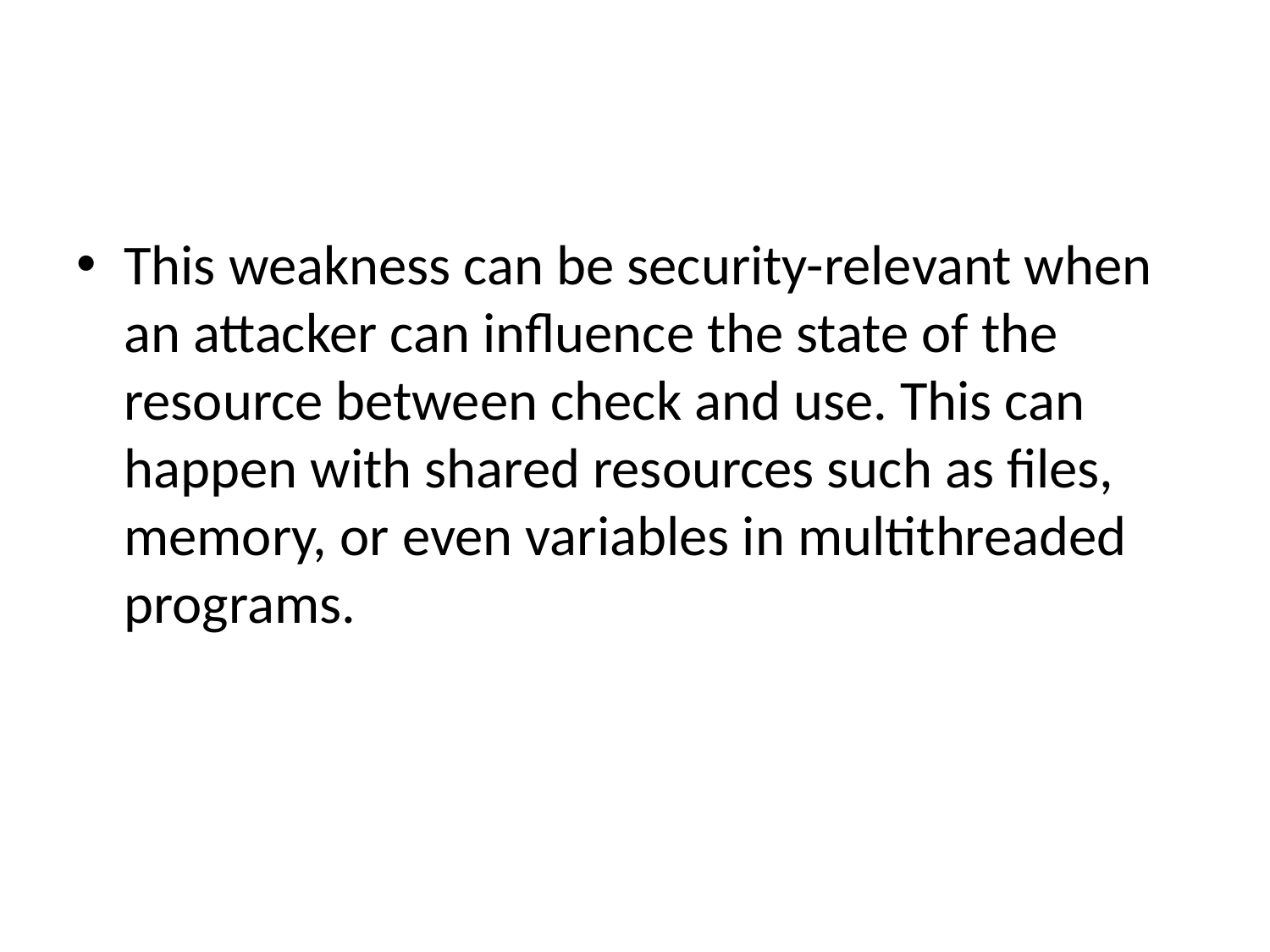

#
This weakness can be security-relevant when an attacker can influence the state of the resource between check and use. This can happen with shared resources such as files, memory, or even variables in multithreaded programs.